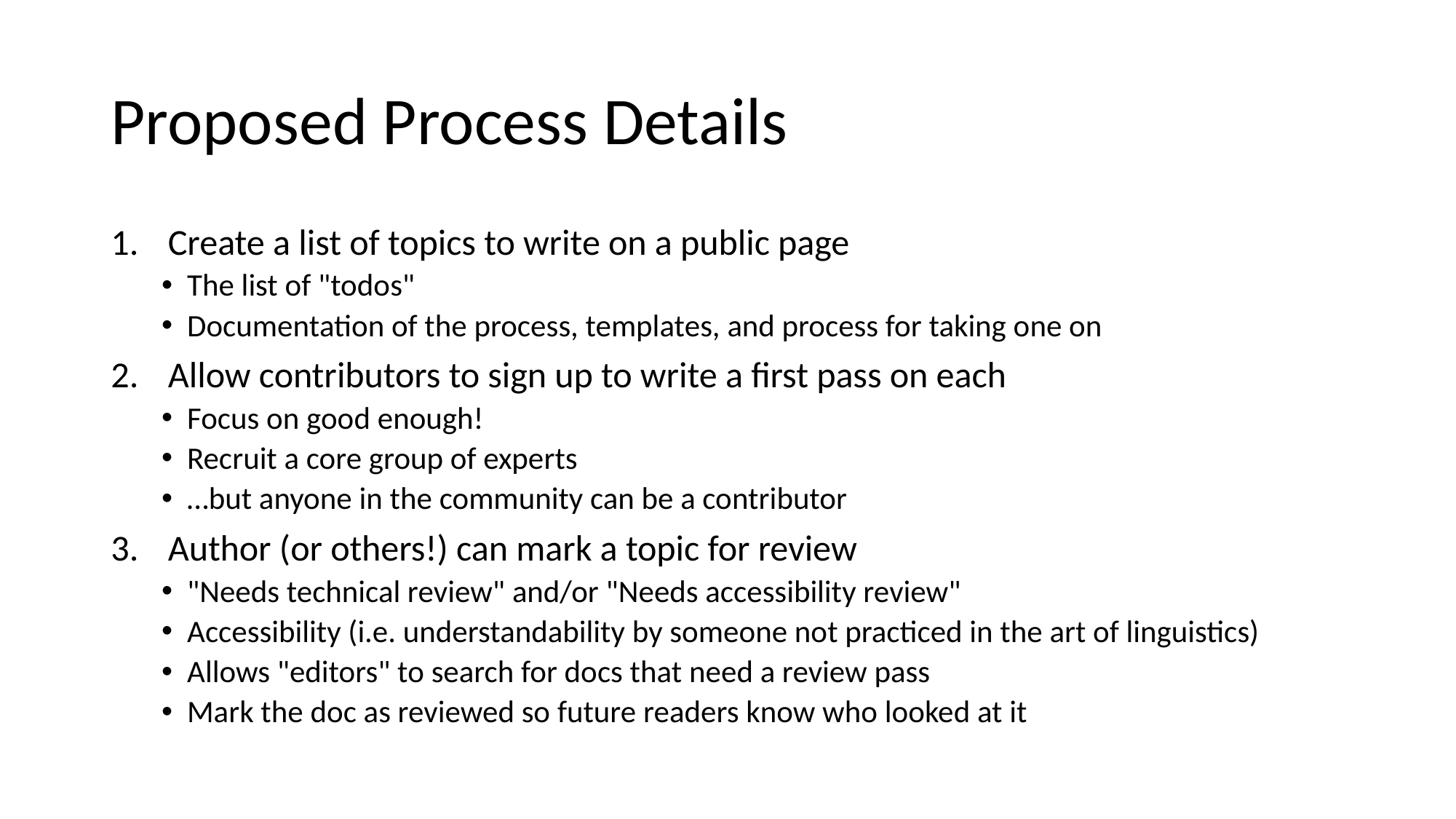

# Proposed Process Details
Create a list of topics to write on a public page
The list of "todos"
Documentation of the process, templates, and process for taking one on
Allow contributors to sign up to write a first pass on each
Focus on good enough!
Recruit a core group of experts
…but anyone in the community can be a contributor
Author (or others!) can mark a topic for review
"Needs technical review" and/or "Needs accessibility review"
Accessibility (i.e. understandability by someone not practiced in the art of linguistics)
Allows "editors" to search for docs that need a review pass
Mark the doc as reviewed so future readers know who looked at it